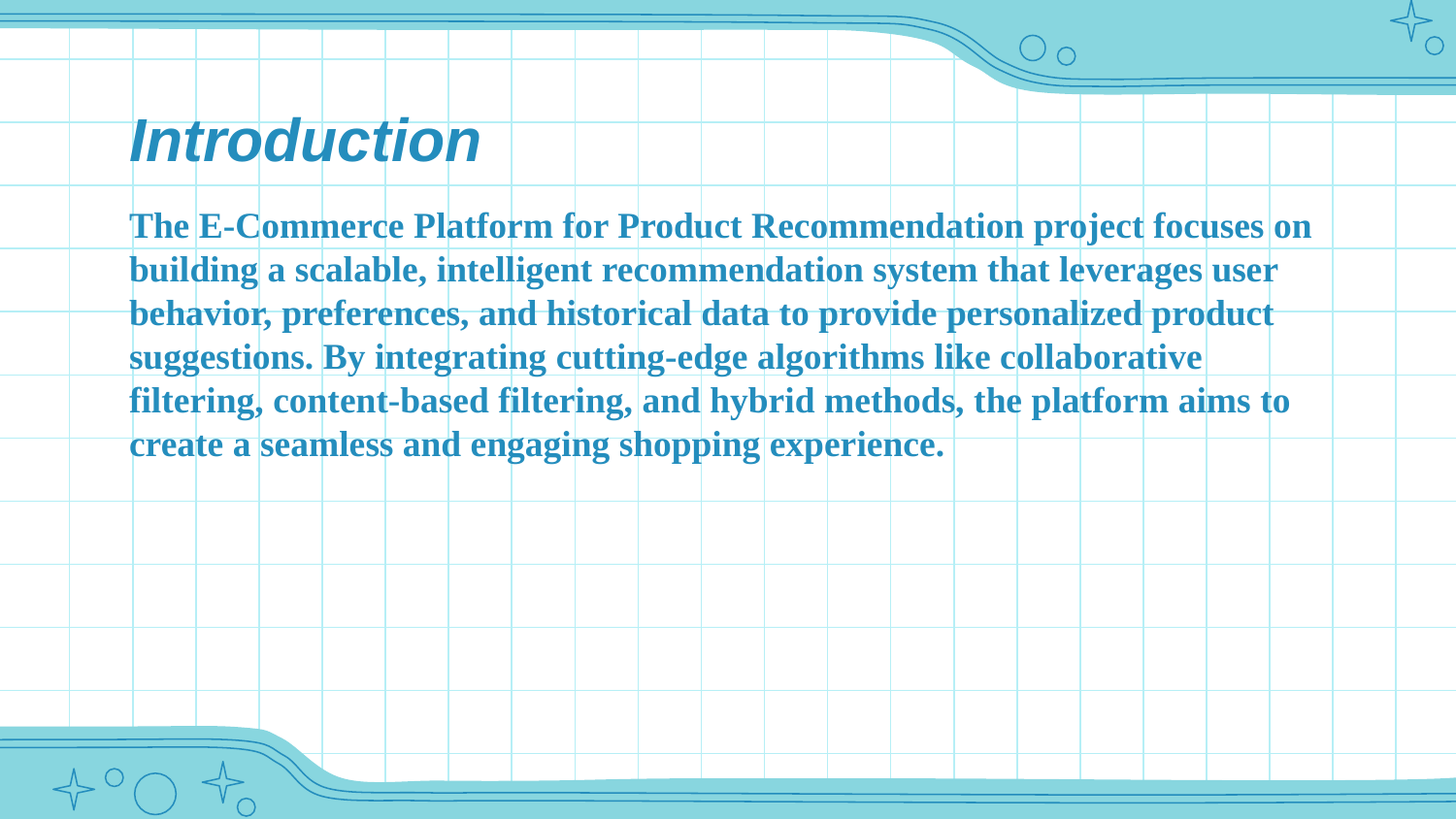

# Introduction
The E-Commerce Platform for Product Recommendation project focuses on building a scalable, intelligent recommendation system that leverages user behavior, preferences, and historical data to provide personalized product suggestions. By integrating cutting-edge algorithms like collaborative filtering, content-based filtering, and hybrid methods, the platform aims to create a seamless and engaging shopping experience.